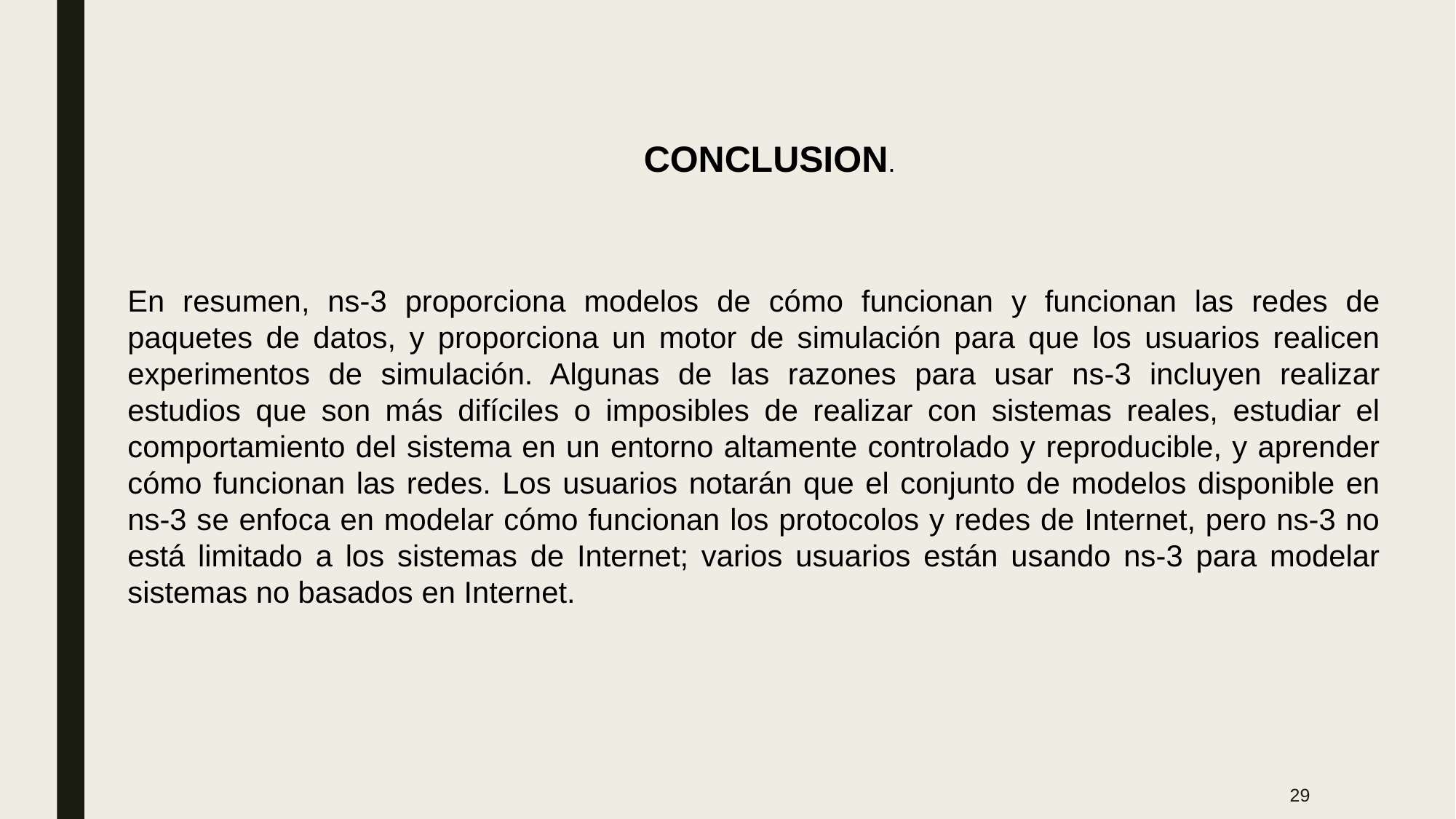

CONCLUSION.
En resumen, ns-3 proporciona modelos de cómo funcionan y funcionan las redes de paquetes de datos, y proporciona un motor de simulación para que los usuarios realicen experimentos de simulación. Algunas de las razones para usar ns-3 incluyen realizar estudios que son más difíciles o imposibles de realizar con sistemas reales, estudiar el comportamiento del sistema en un entorno altamente controlado y reproducible, y aprender cómo funcionan las redes. Los usuarios notarán que el conjunto de modelos disponible en ns-3 se enfoca en modelar cómo funcionan los protocolos y redes de Internet, pero ns-3 no está limitado a los sistemas de Internet; varios usuarios están usando ns-3 para modelar sistemas no basados ​​en Internet.
29